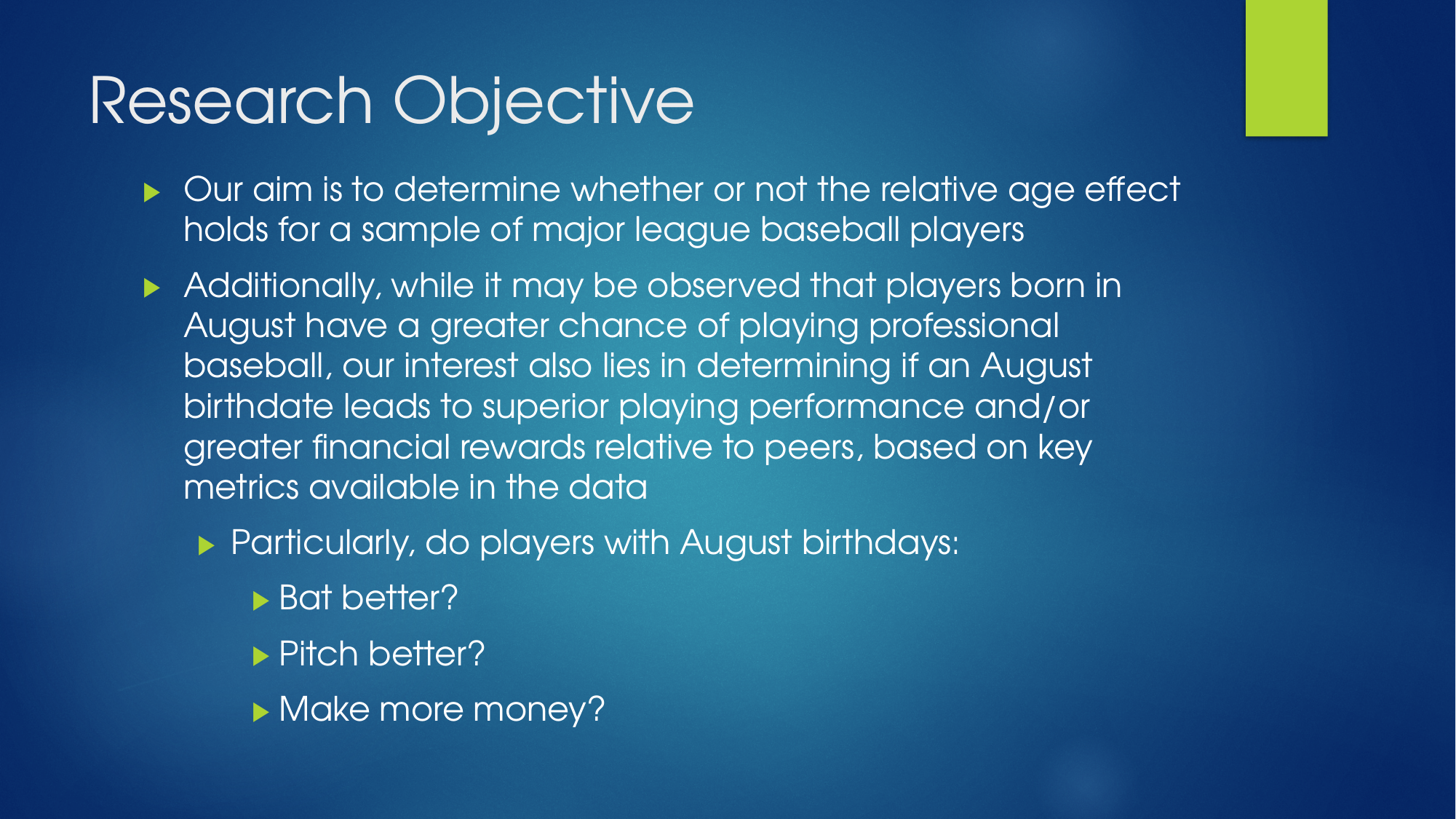

# Research Objective
Our aim is to determine whether or not the relative age effect holds for a sample of major league baseball players
Additionally, while it may be observed that players born in August have a greater chance of playing professional baseball, our interest also lies in determining if an August birthdate leads to superior playing performance and/or greater financial rewards relative to peers, based on key metrics available in the data
Particularly, do players with August birthdays:
Bat better?
Pitch better?
Make more money?